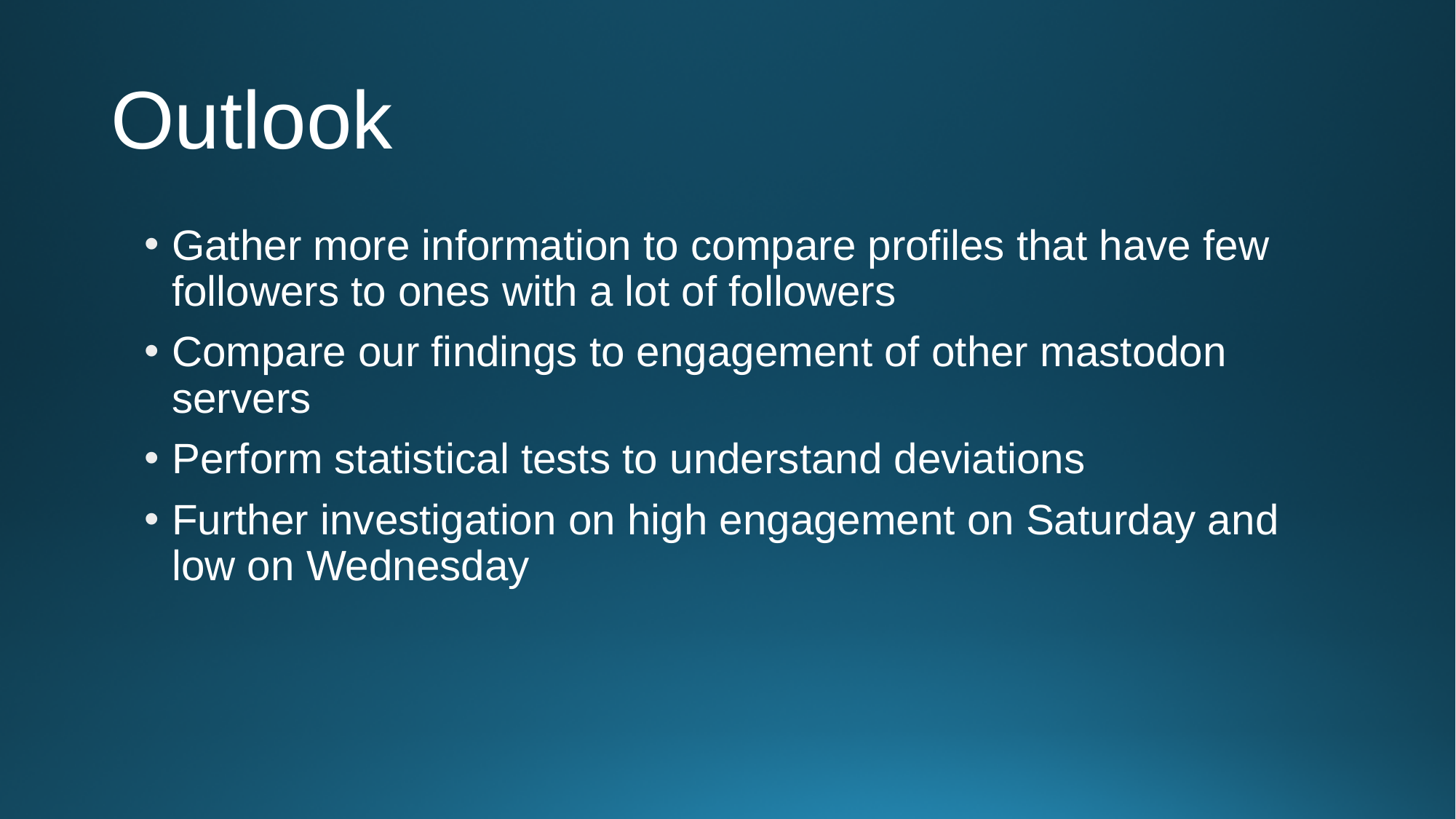

# Outlook
Gather more information to compare profiles that have few followers to ones with a lot of followers
Compare our findings to engagement of other mastodon servers
Perform statistical tests to understand deviations
Further investigation on high engagement on Saturday and low on Wednesday